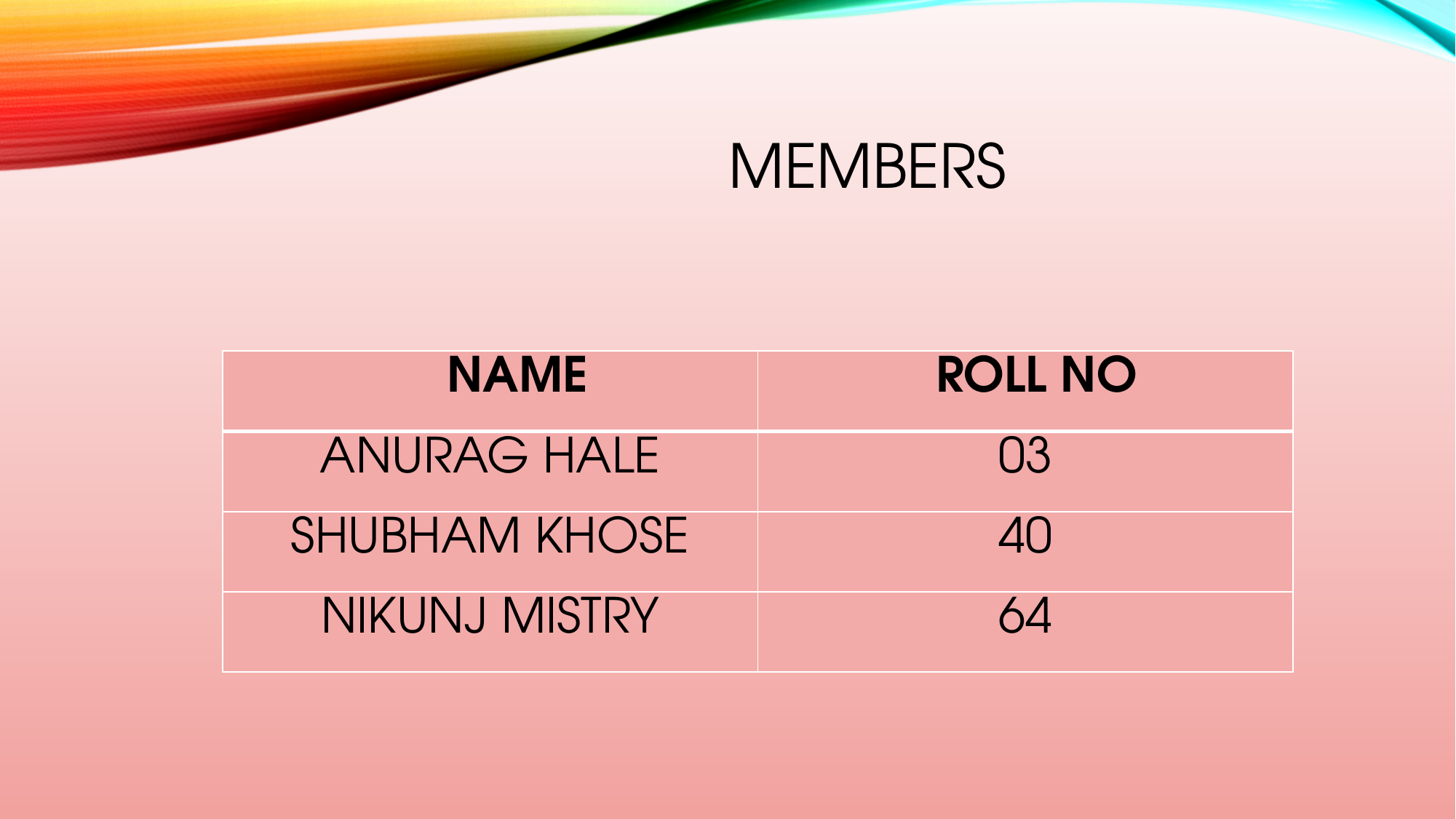

# members
| NAME | ROLL NO |
| --- | --- |
| ANURAG HALE | 03 |
| SHUBHAM KHOSE | 40 |
| NIKUNJ MISTRY | 64 |